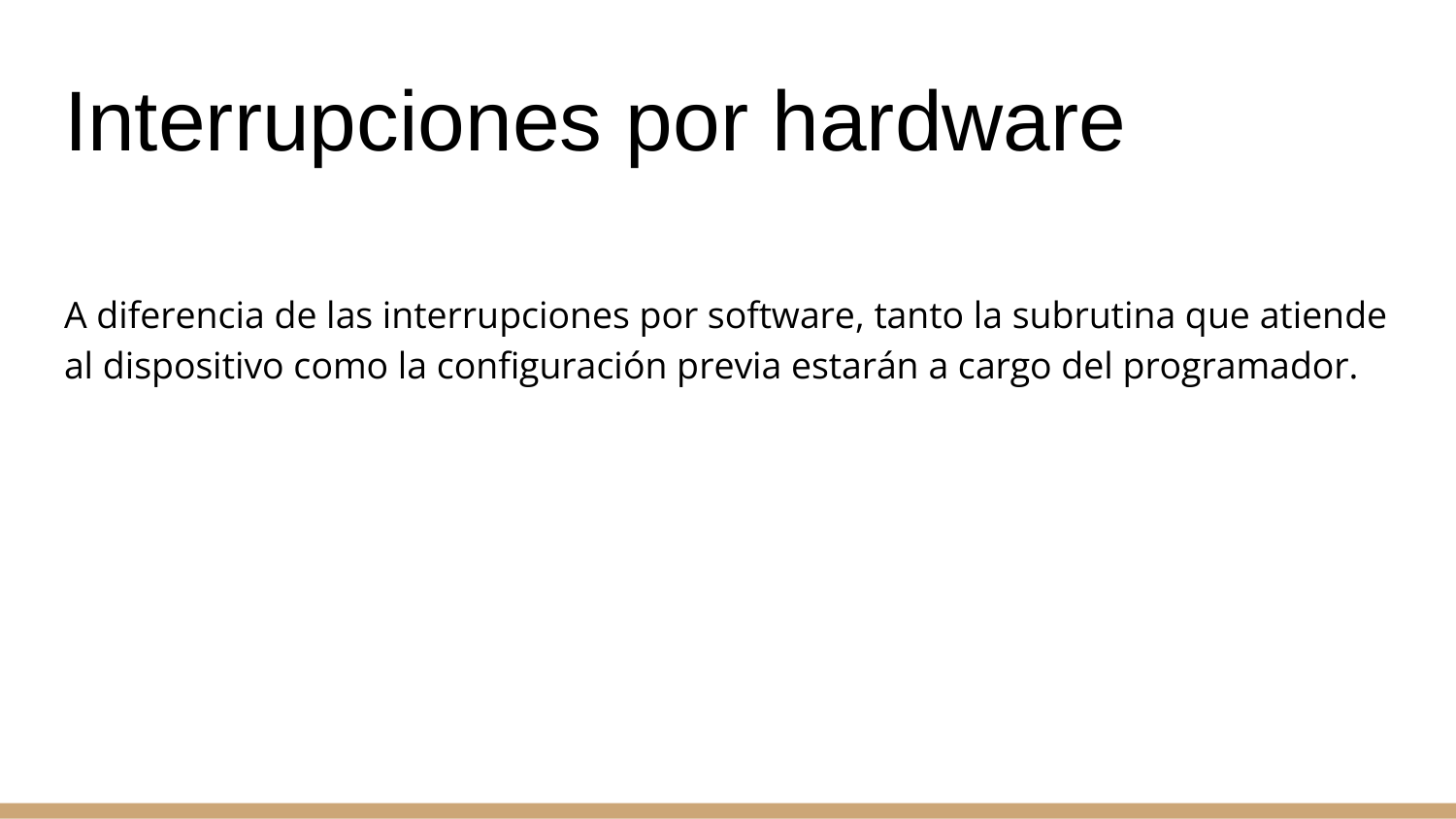

# Interrupciones por hardware

A diferencia de las interrupciones por software, tanto la subrutina que atiende al dispositivo como la configuración previa estarán a cargo del programador.